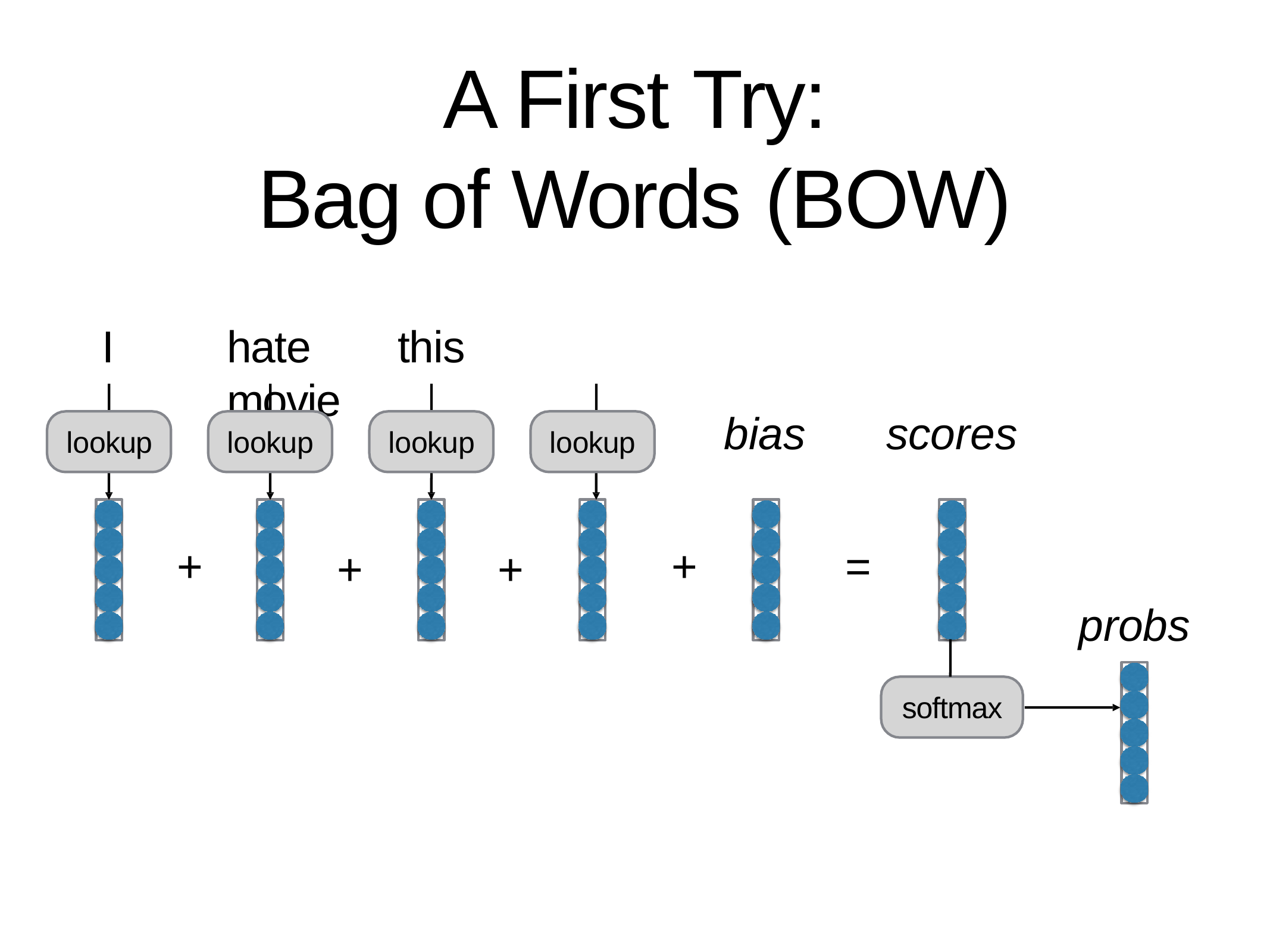

# A First Try:
Bag of Words (BOW)
I
hate	this	movie

bias	scores

lookup
lookup	lookup	lookup

+	+

+
+
=

probs

softmax